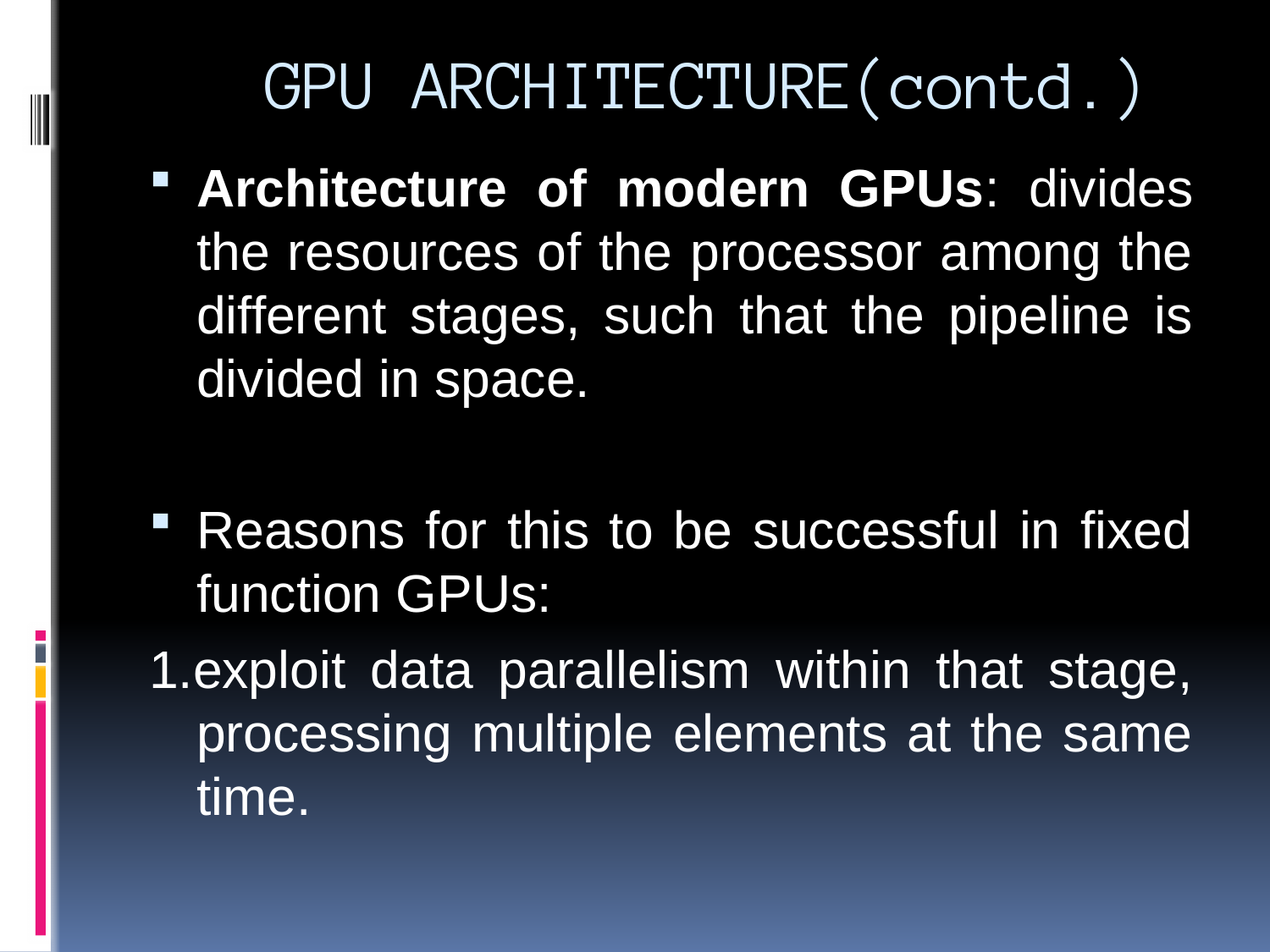

# GPU ARCHITECTURE(contd.)
Architecture of modern GPUs: divides the resources of the processor among the different stages, such that the pipeline is divided in space.

Reasons for this to be successful in fixed function GPUs:
1.exploit data parallelism within that stage, processing multiple elements at the same time.